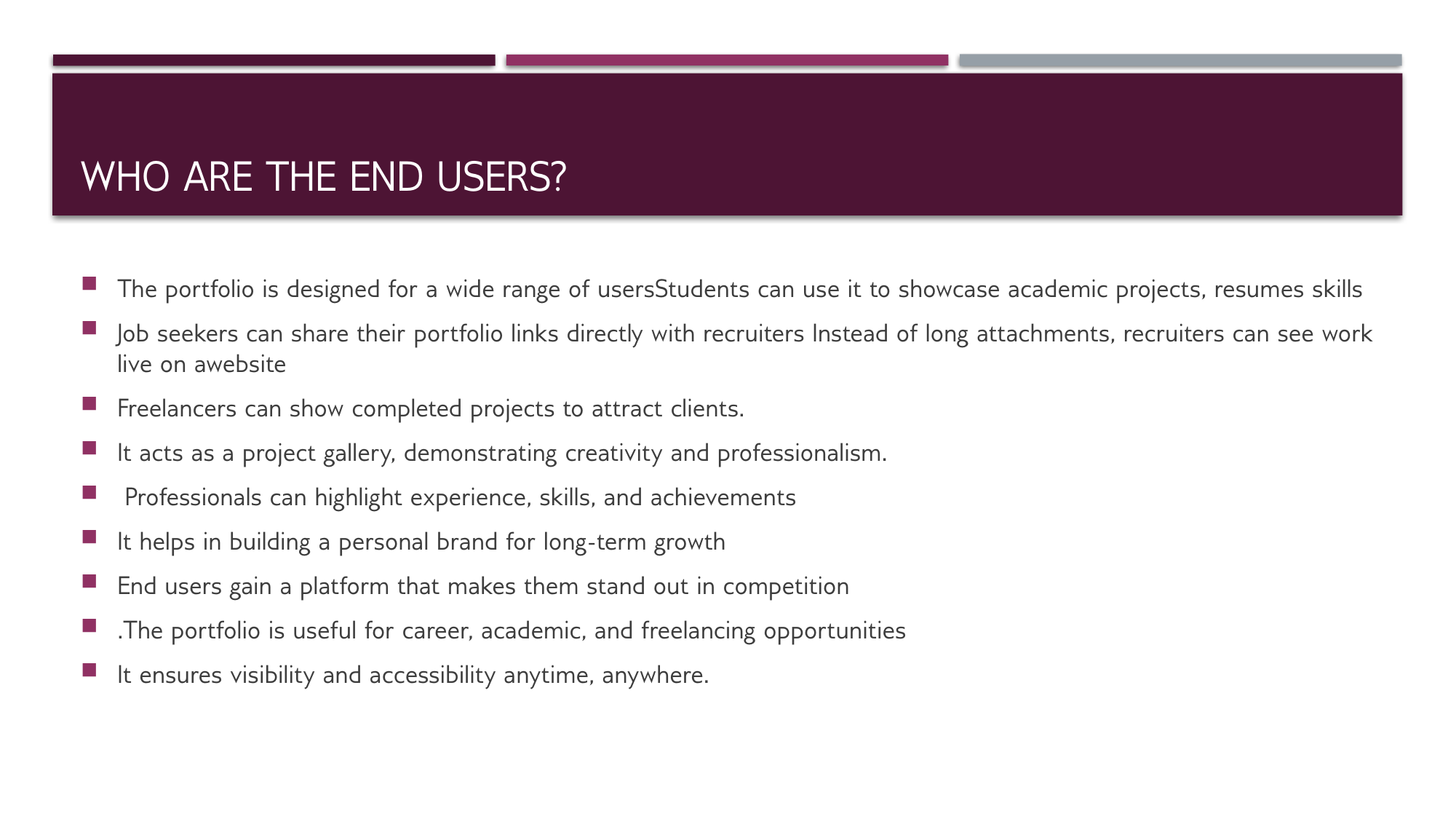

# WHO ARE THE END USERS?
The portfolio is designed for a wide range of usersStudents can use it to showcase academic projects, resumes skills
Job seekers can share their portfolio links directly with recruiters Instead of long attachments, recruiters can see work live on awebsite
Freelancers can show completed projects to attract clients.
It acts as a project gallery, demonstrating creativity and professionalism.
 Professionals can highlight experience, skills, and achievements
It helps in building a personal brand for long-term growth
End users gain a platform that makes them stand out in competition
.The portfolio is useful for career, academic, and freelancing opportunities
It ensures visibility and accessibility anytime, anywhere.